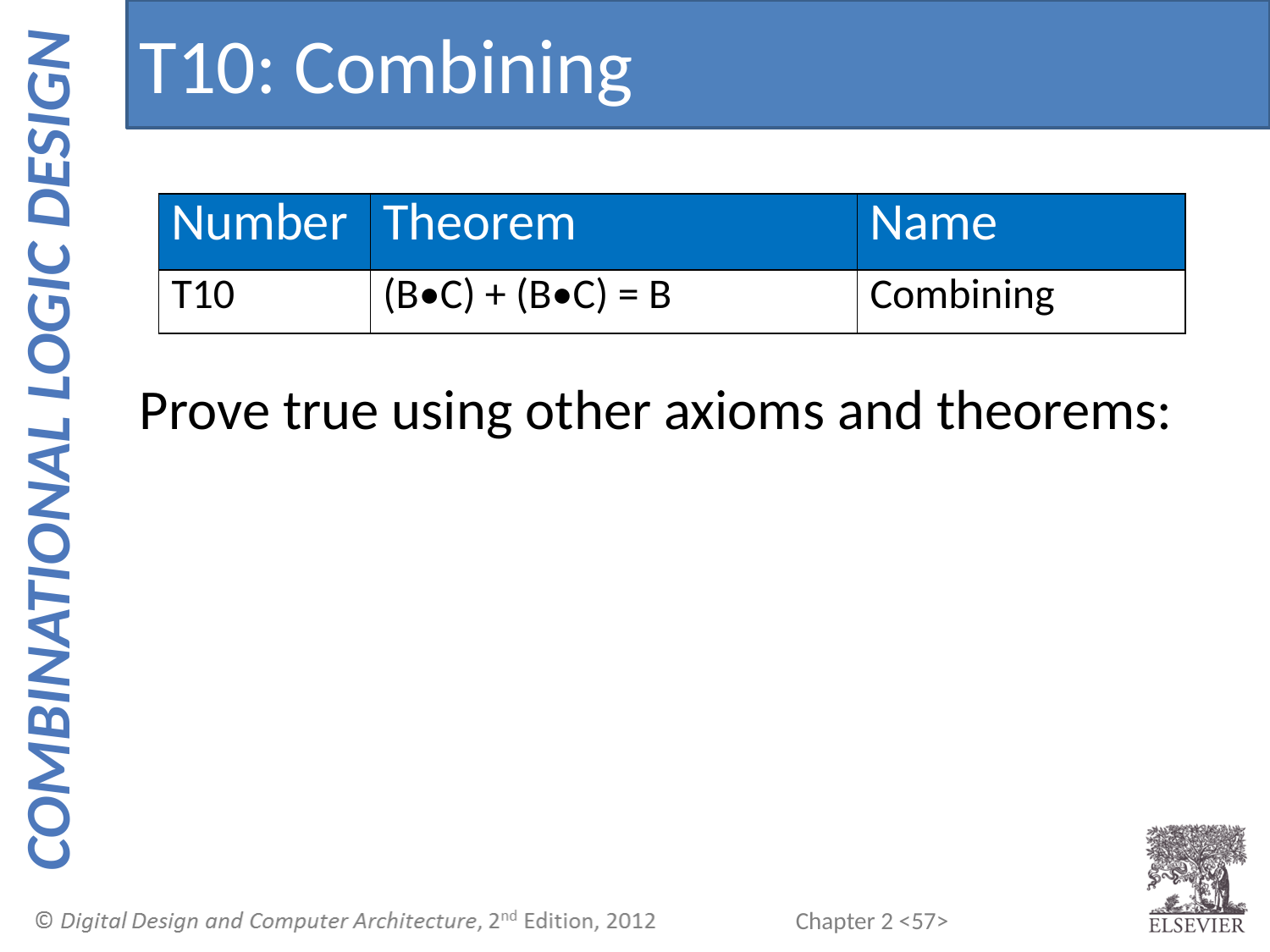

T10: Combining
| Number | Theorem | Name |
| --- | --- | --- |
| T10 | (B•C) + (B•C) = B | Combining |
Prove true using other axioms and theorems: